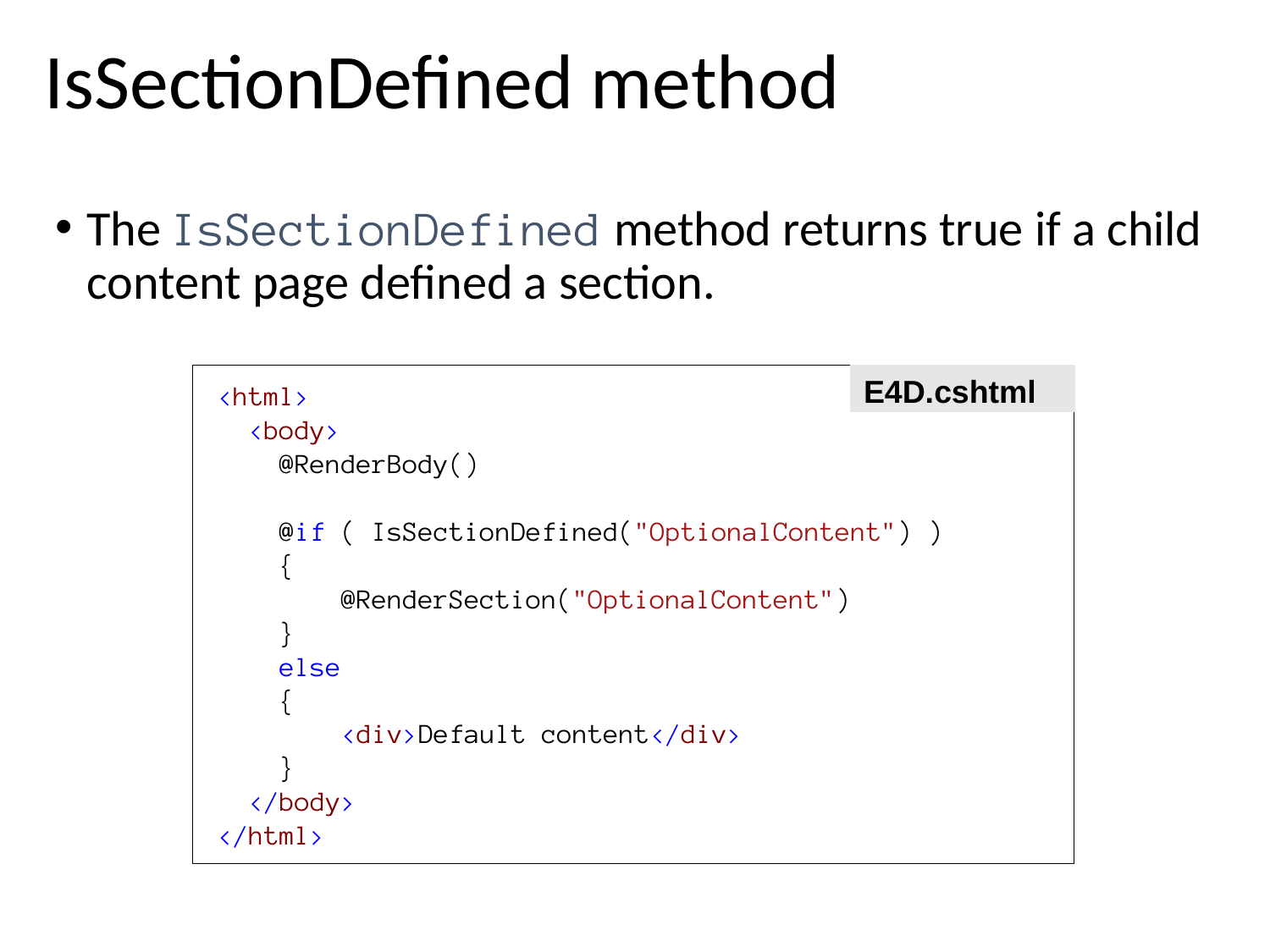

# IsSectionDefined method
The IsSectionDefined method returns true if a child content page defined a section.
<html>
  <body>
    @RenderBody()
 
    @if ( IsSectionDefined("OptionalContent") )
    {
        @RenderSection("OptionalContent")
    }
    else
    {
        <div>Default content</div>
    }
  </body>
</html>
E4D.cshtml